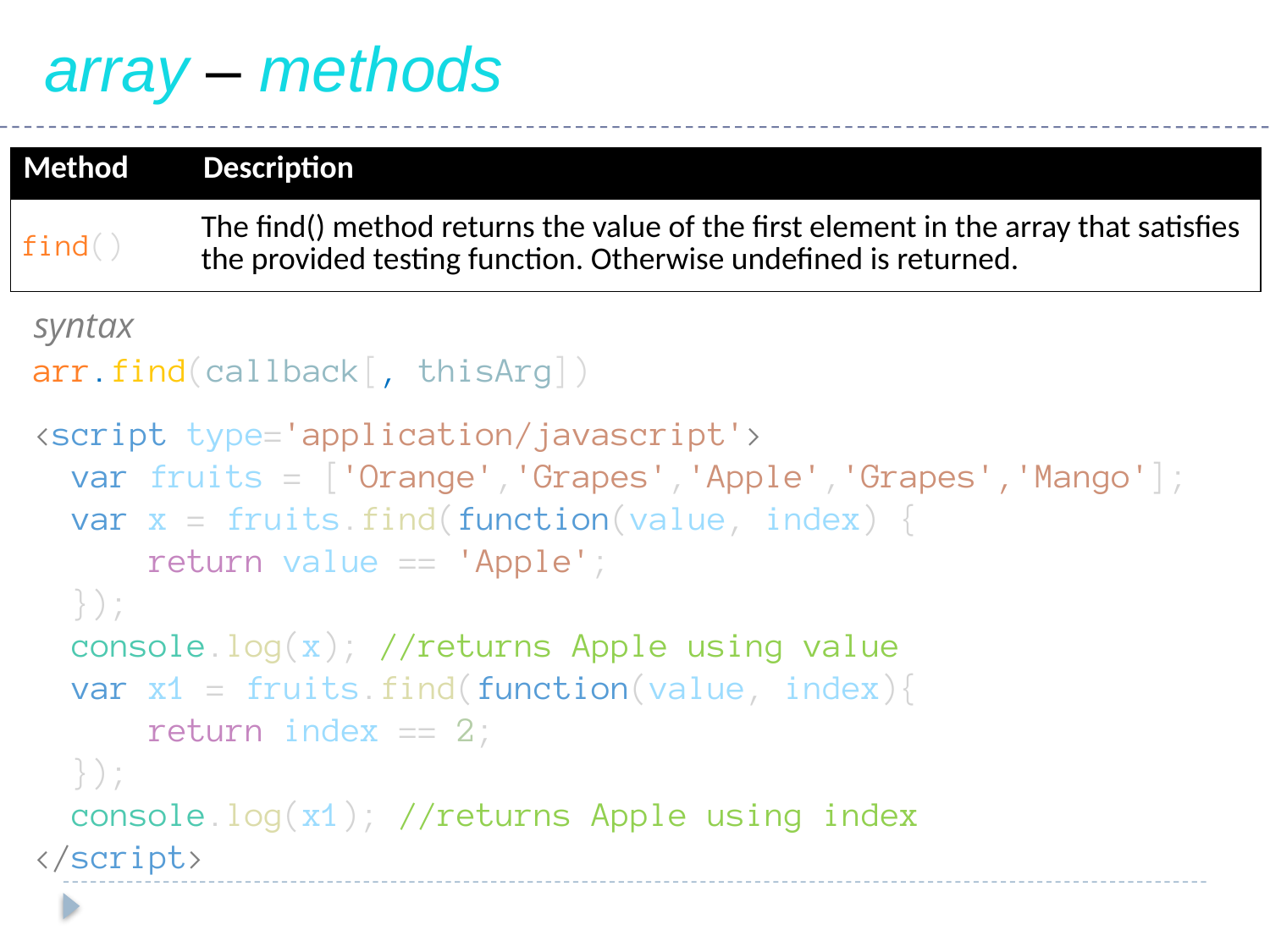

array – methods
| Method | Description |
| --- | --- |
| find() | The find() method returns the value of the first element in the array that satisfies the provided testing function. Otherwise undefined is returned. |
syntax
arr.find(callback[, thisArg])
<script type='application/javascript'>
  var fruits = ['Orange','Grapes','Apple','Grapes','Mango'];
  var x = fruits.find(function(value, index) {
      return value == 'Apple';
  });
  console.log(x); //returns Apple using value
  var x1 = fruits.find(function(value, index){
      return index == 2;
  });
  console.log(x1); //returns Apple using index
</script>